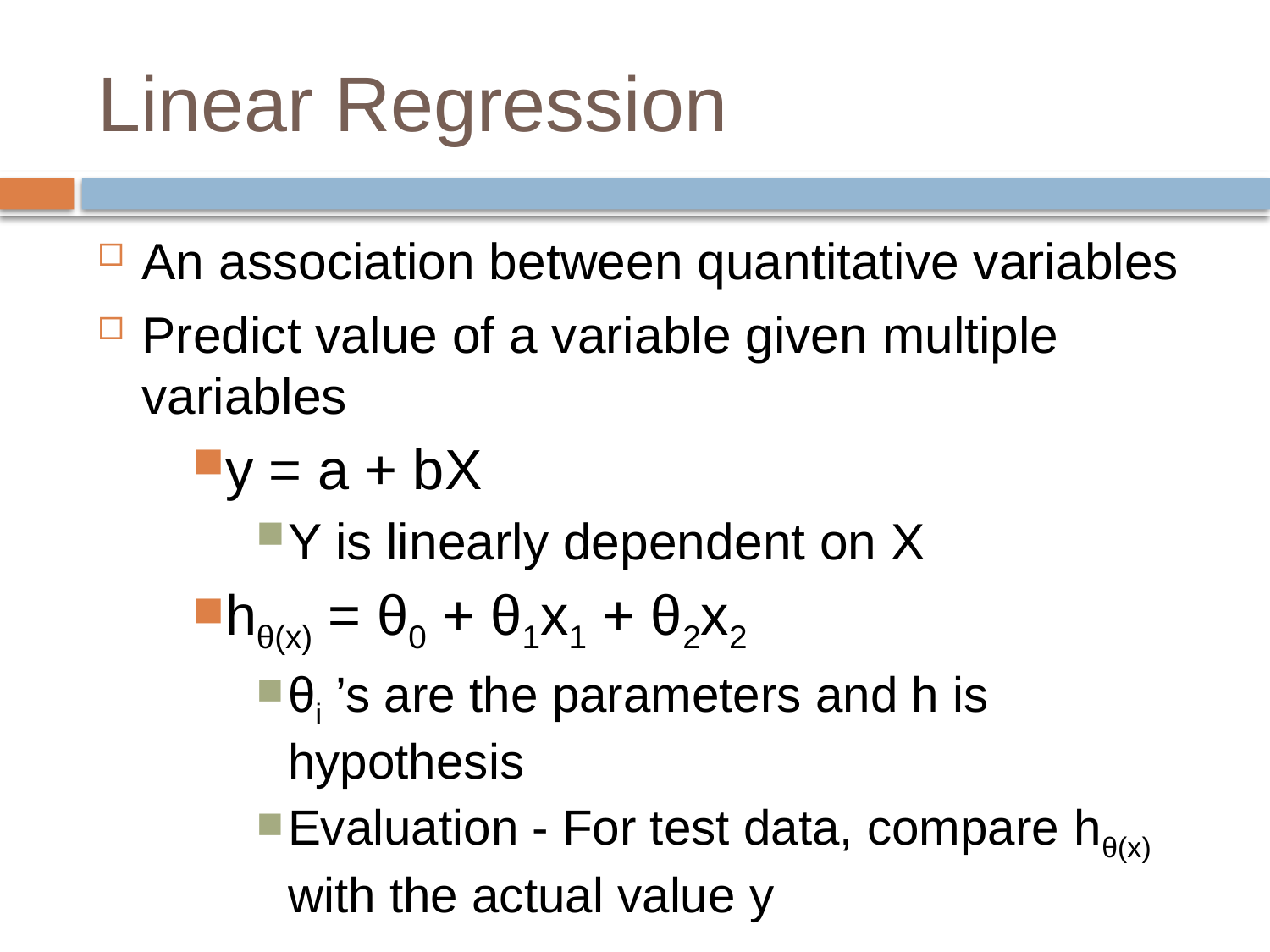

# Linear Regression
An association between quantitative variables
Predict value of a variable given multiple variables
y = a + bX
Y is linearly dependent on X
hθ(x) = θ0 + θ1x1 + θ2x2
θi ’s are the parameters and h is hypothesis
Evaluation - For test data, compare hθ(x)  with the actual value y